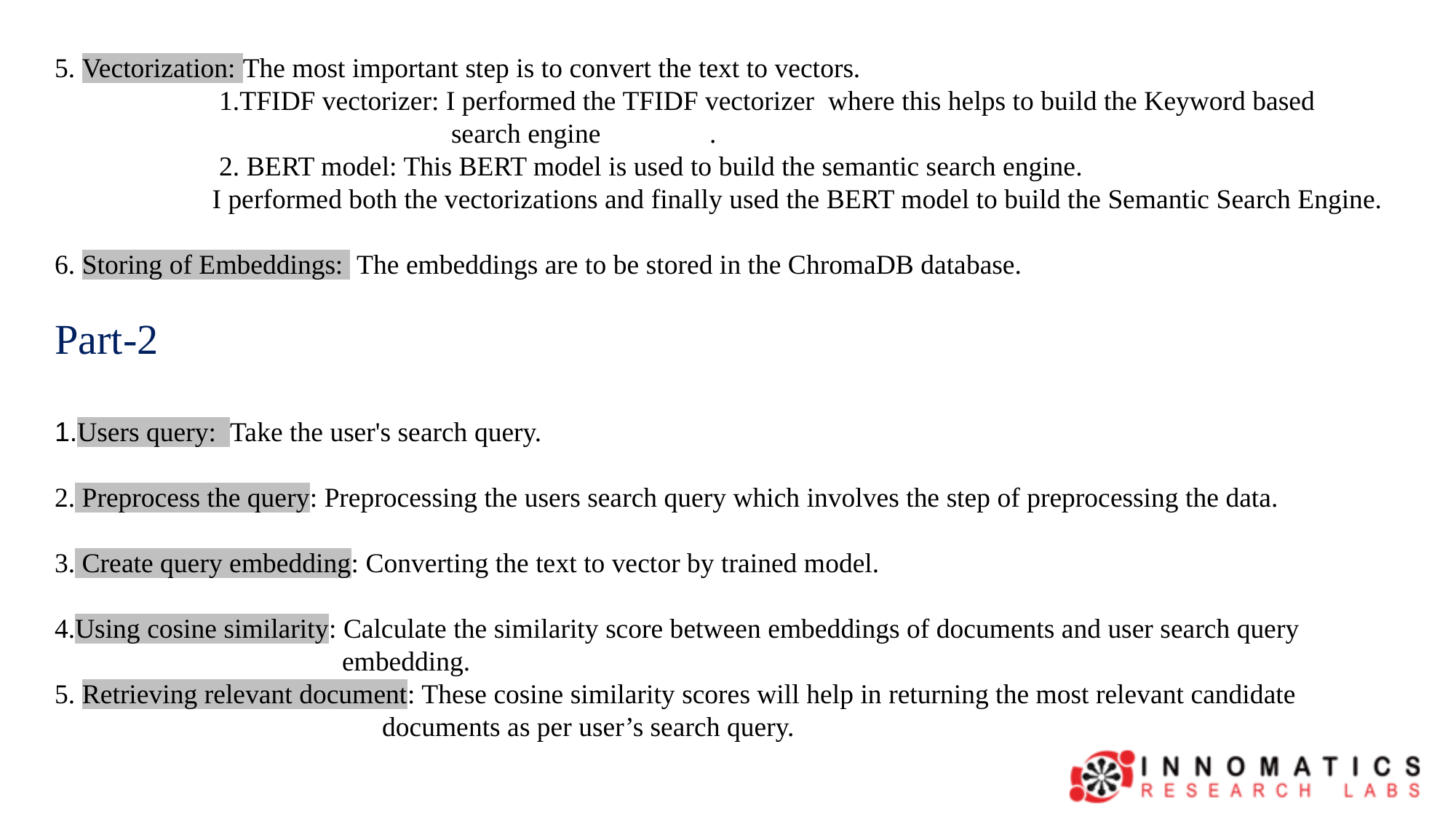

5. Vectorization: The most important step is to convert the text to vectors.
	        1.TFIDF vectorizer: I performed the TFIDF vectorizer  where this helps to build the Keyword based 				          search engine	.
	        2. BERT model: This BERT model is used to build the semantic search engine.
	       I performed both the vectorizations and finally used the BERT model to build the Semantic Search Engine.

6. Storing of Embeddings:  The embeddings are to be stored in the ChromaDB database.

Part-2

1.Users query:  Take the user's search query.

2. Preprocess the query: Preprocessing the users search query which involves the step of preprocessing the data.

3. Create query embedding: Converting the text to vector by trained model.

4.Using cosine similarity: Calculate the similarity score between embeddings of documents and user search query 			          embedding.
5. Retrieving relevant document: These cosine similarity scores will help in returning the most relevant candidate 				documents as per user’s search query.